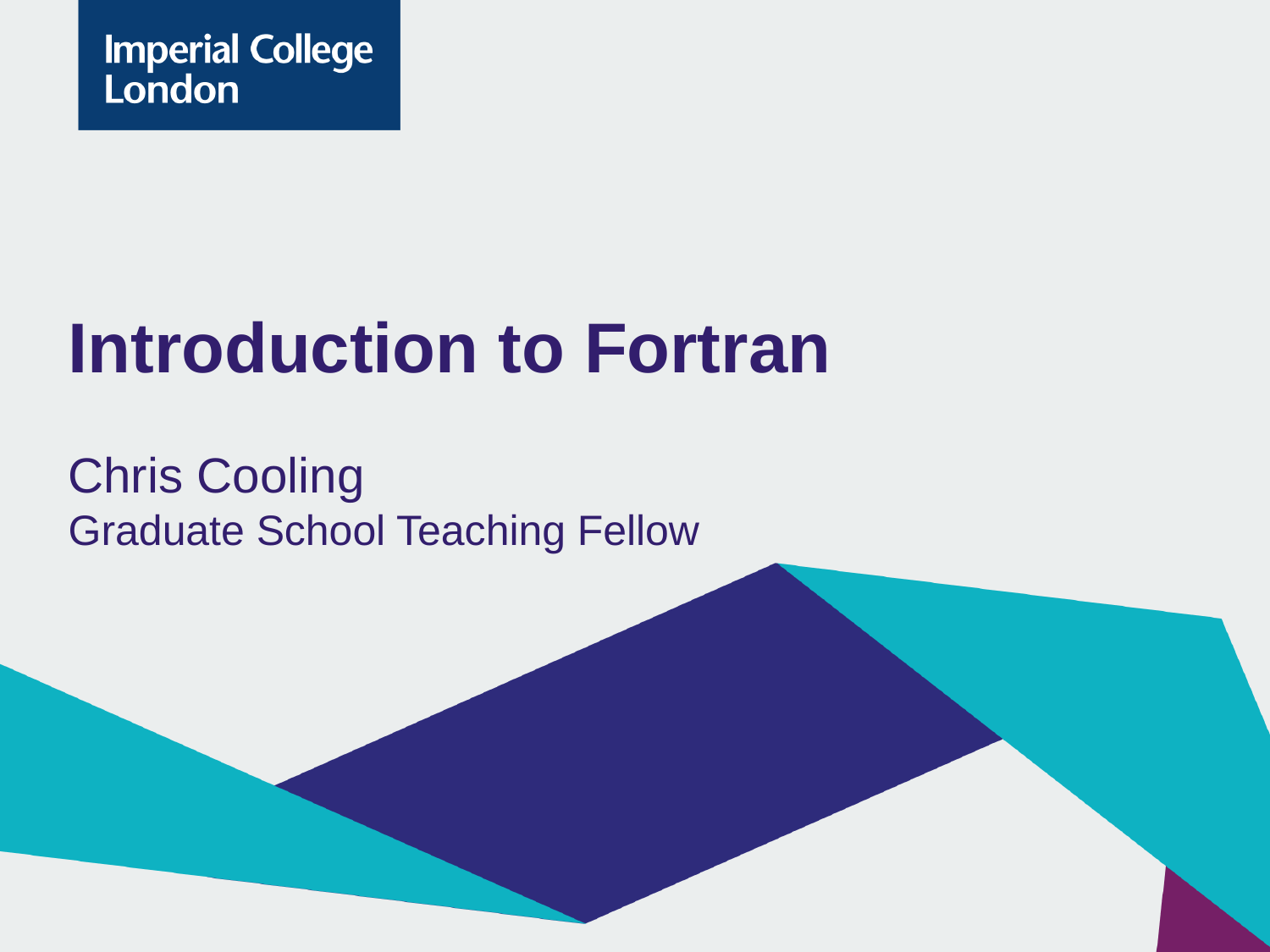

# Introduction to Fortran
Chris Cooling
Graduate School Teaching Fellow